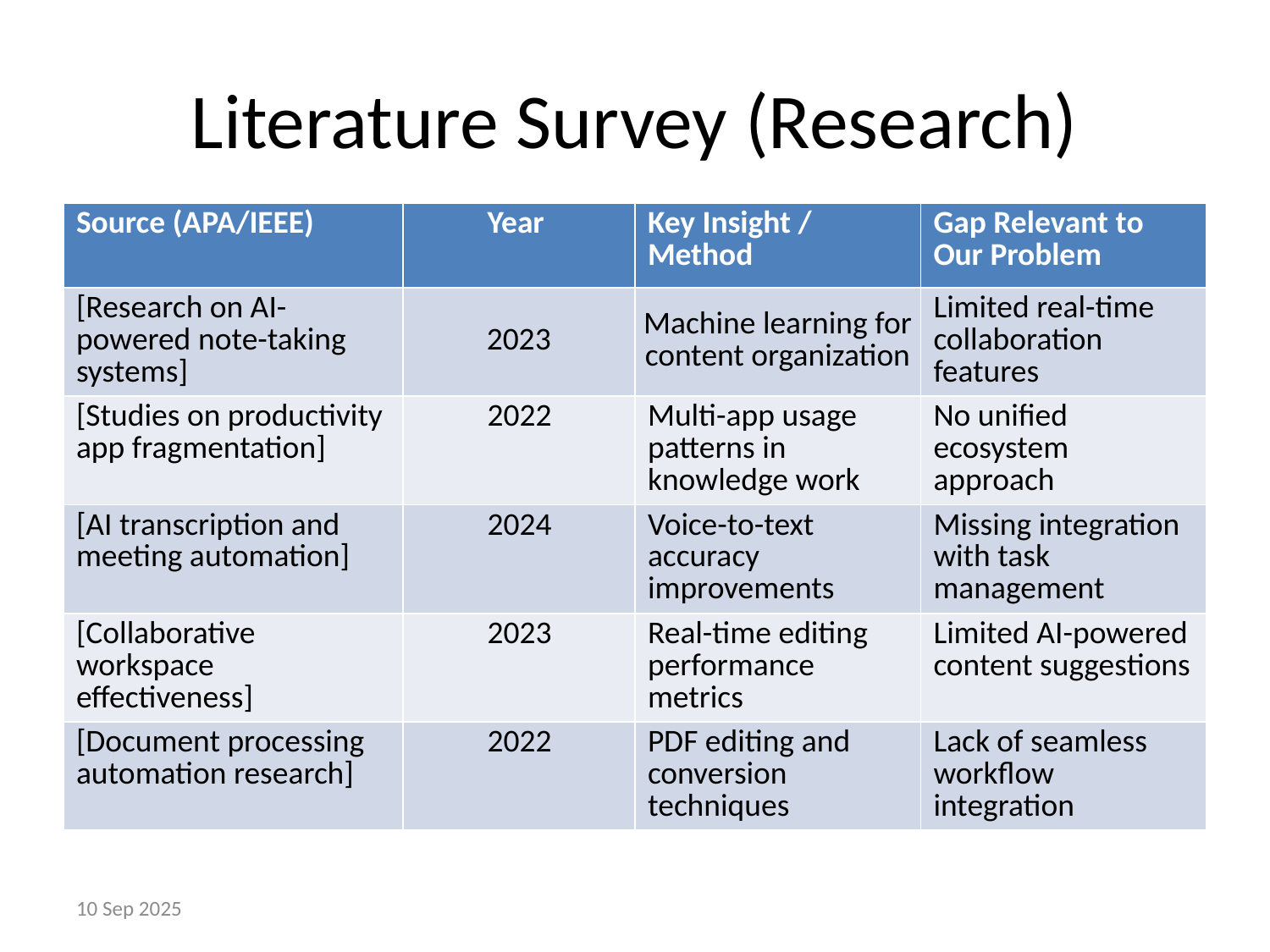

# Literature Survey (Research)
| Source (APA/IEEE) | Year | Key Insight / Method | Gap Relevant to Our Problem |
| --- | --- | --- | --- |
| [Research on AI-powered note-taking systems] | 2023 | Machine learning for content organization | Limited real-time collaboration features |
| [Studies on productivity app fragmentation] | 2022 | Multi-app usage patterns in knowledge work | No unified ecosystem approach |
| [AI transcription and meeting automation] | 2024 | Voice-to-text accuracy improvements | Missing integration with task management |
| [Collaborative workspace effectiveness] | 2023 | Real-time editing performance metrics | Limited AI-powered content suggestions |
| [Document processing automation research] | 2022 | PDF editing and conversion techniques | Lack of seamless workflow integration |
10 Sep 2025